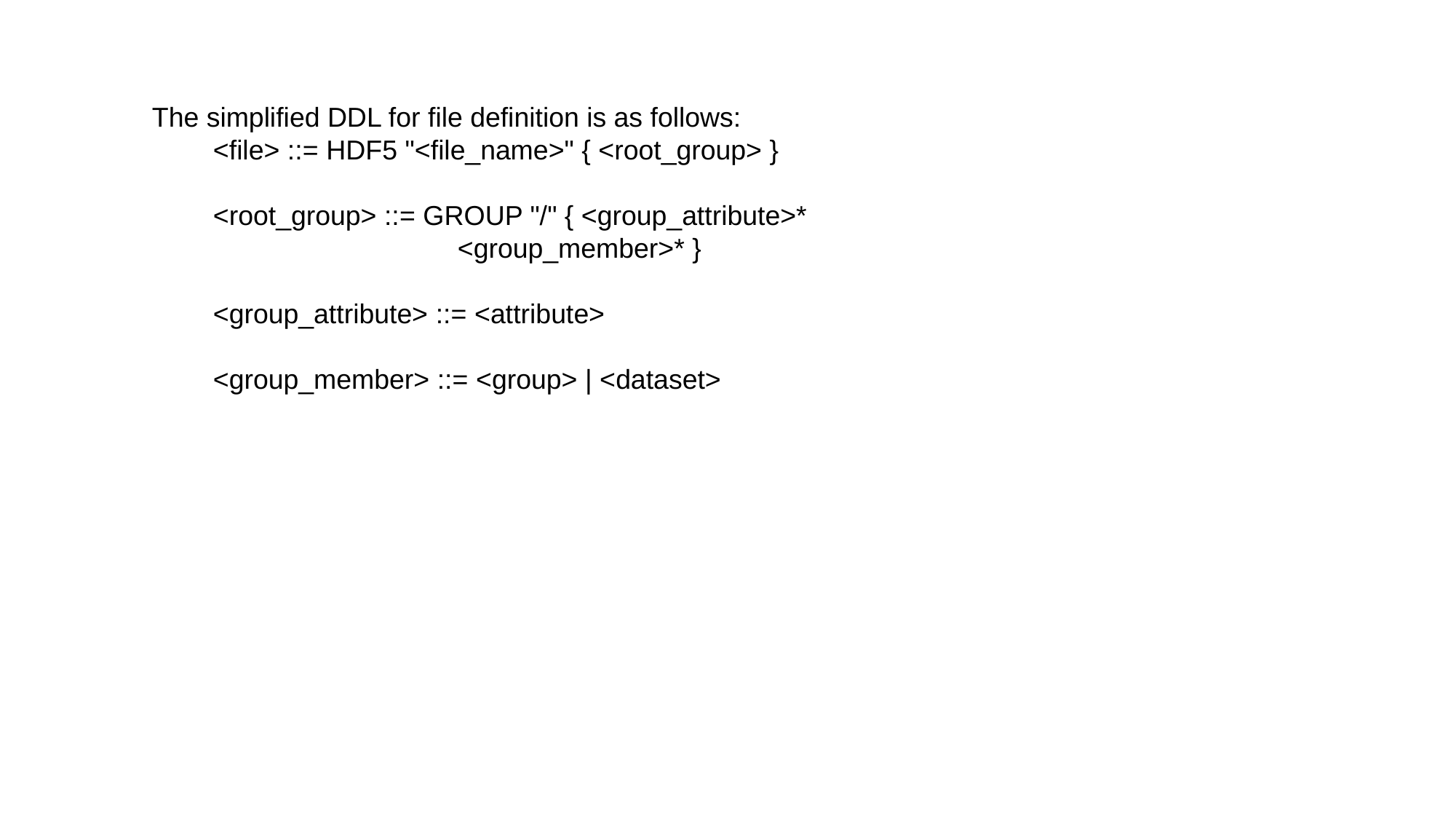

The simplified DDL for file definition is as follows:
        <file> ::= HDF5 "<file_name>" { <root_group> }

        <root_group> ::= GROUP "/" { <group_attribute>*
                                        <group_member>* }

        <group_attribute> ::= <attribute>

        <group_member> ::= <group> | <dataset>